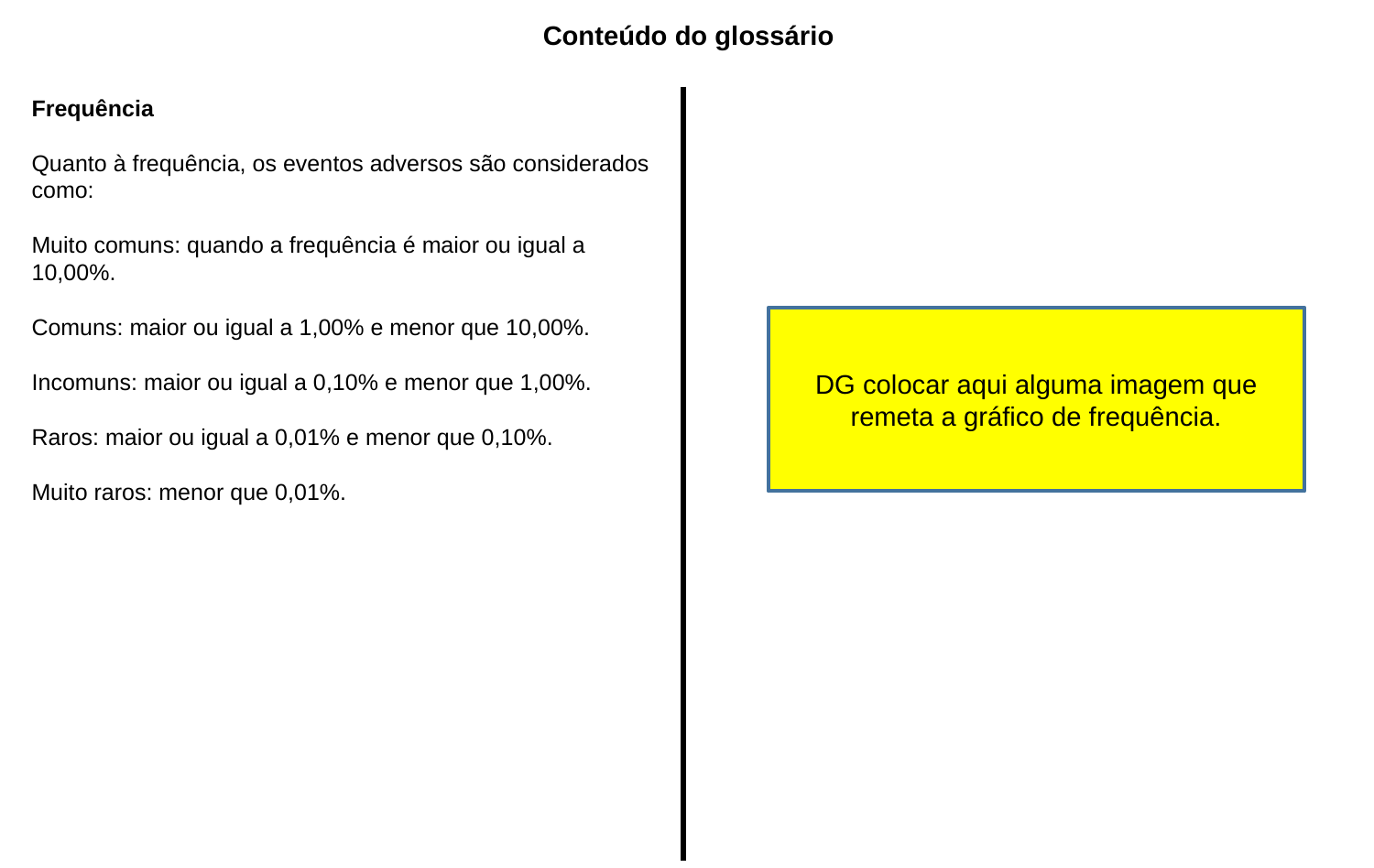

Conteúdo do glossário
Frequência

Quanto à frequência, os eventos adversos são considerados como:

Muito comuns: quando a frequência é maior ou igual a 10,00%.

Comuns: maior ou igual a 1,00% e menor que 10,00%.

Incomuns: maior ou igual a 0,10% e menor que 1,00%.

Raros: maior ou igual a 0,01% e menor que 0,10%.

Muito raros: menor que 0,01%.
DG colocar aqui alguma imagem que remeta a gráfico de frequência.